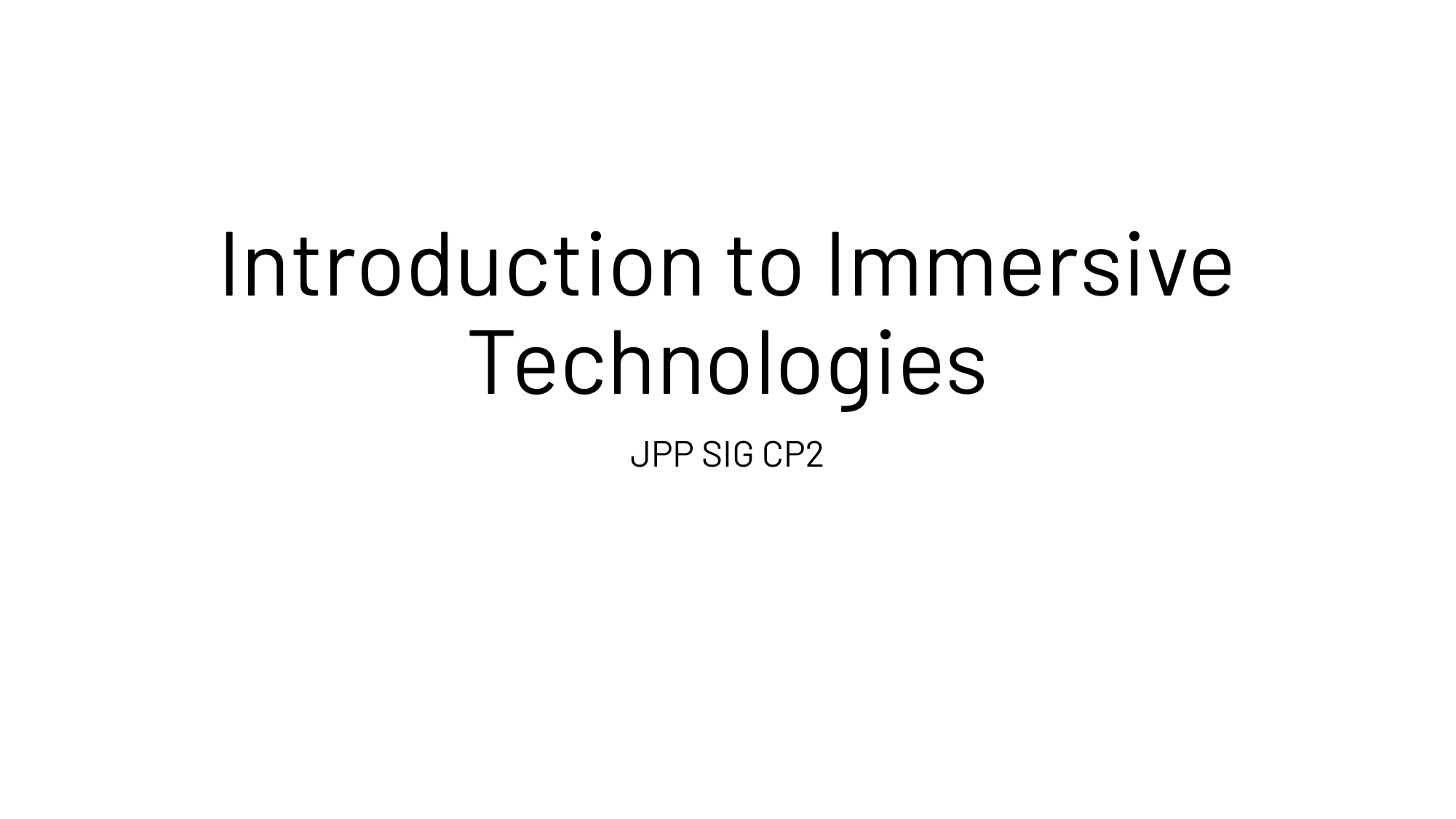

# Introduction to Immersive Technologies
JPP SIG CP2